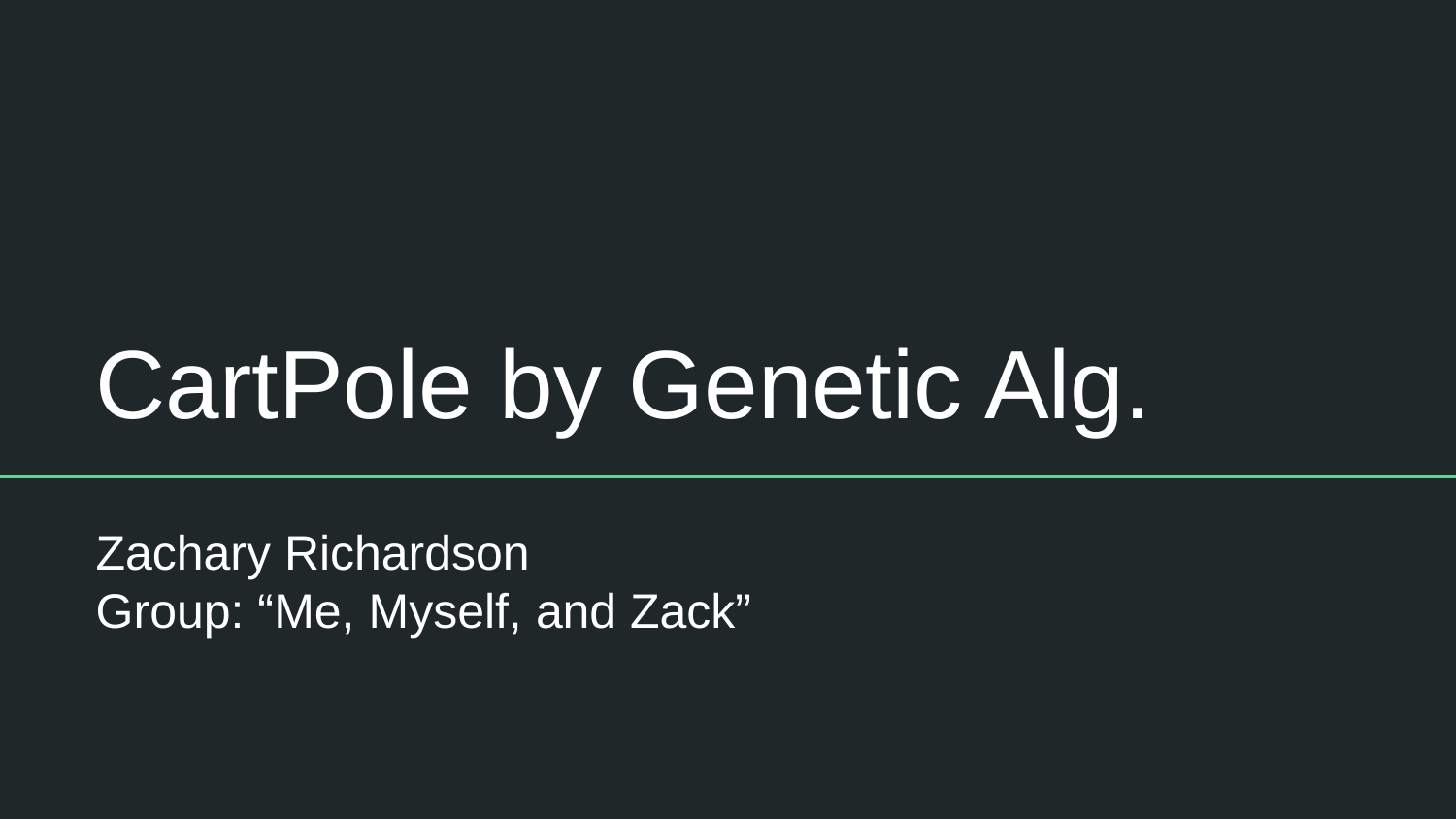

# CartPole by Genetic Alg.
Zachary Richardson
Group: “Me, Myself, and Zack”